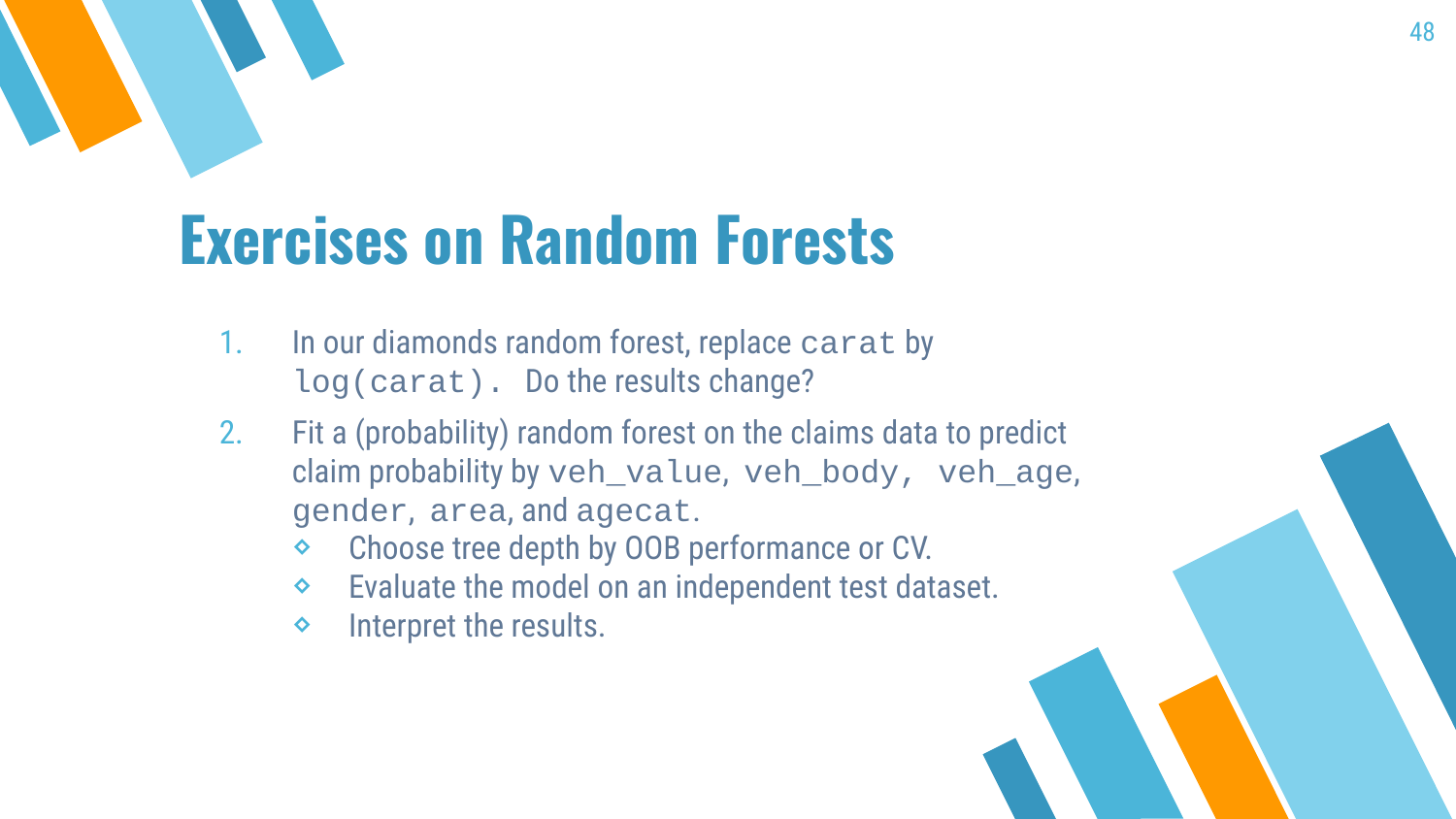

48
# Exercises on Random Forests

In our diamonds random forest, replace carat by log(carat). Do the results change?
Fit a (probability) random forest on the claims data to predict claim probability by veh_value,  veh_body, veh_age, gender,  area, and agecat.
Choose tree depth by OOB performance or CV.
Evaluate the model on an independent test dataset.
Interpret the results.